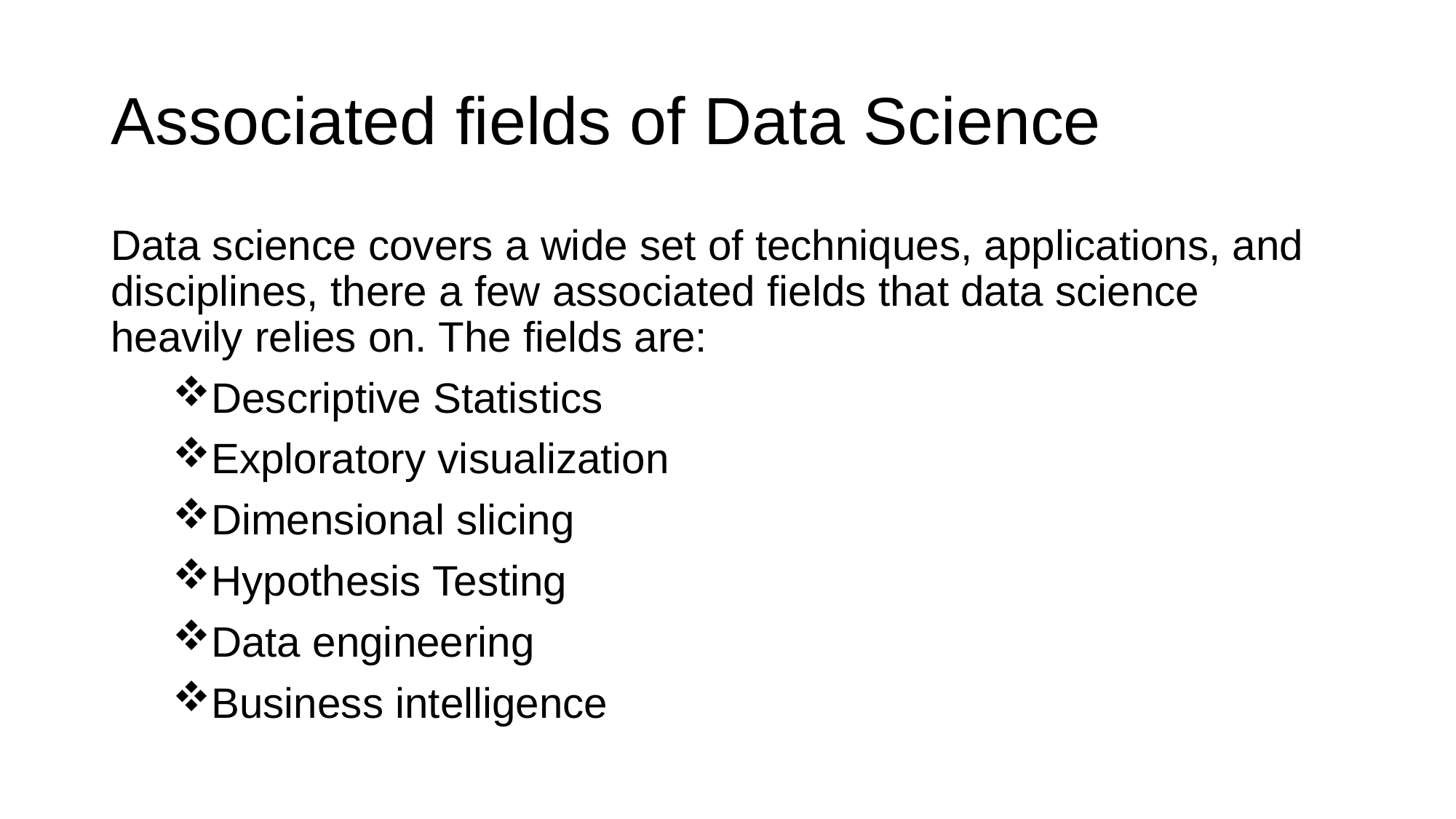

# Associated fields of Data Science
Data science covers a wide set of techniques, applications, and disciplines, there a few associated fields that data science heavily relies on. The fields are:
Descriptive Statistics
Exploratory visualization
Dimensional slicing
Hypothesis Testing
Data engineering
Business intelligence